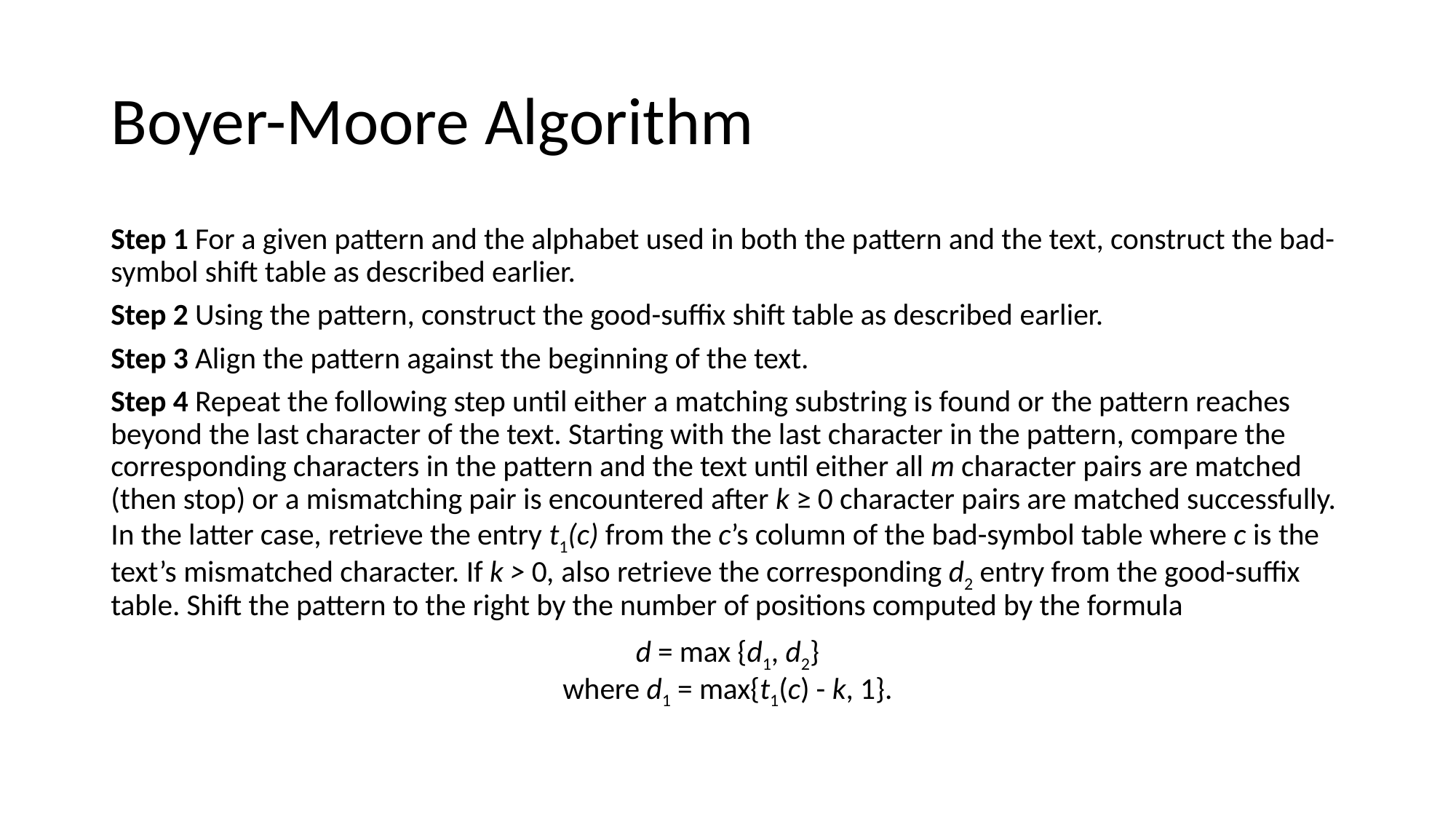

# Boyer-Moore Algorithm
Step 1 For a given pattern and the alphabet used in both the pattern and the text, construct the bad-symbol shift table as described earlier.
Step 2 Using the pattern, construct the good-suffix shift table as described earlier.
Step 3 Align the pattern against the beginning of the text.
Step 4 Repeat the following step until either a matching substring is found or the pattern reaches beyond the last character of the text. Starting with the last character in the pattern, compare the corresponding characters in the pattern and the text until either all m character pairs are matched (then stop) or a mismatching pair is encountered after k ≥ 0 character pairs are matched successfully. In the latter case, retrieve the entry t1(c) from the c’s column of the bad-symbol table where c is the text’s mismatched character. If k > 0, also retrieve the corresponding d2 entry from the good-suffix table. Shift the pattern to the right by the number of positions computed by the formula
d = max {d1, d2}
where d1 = max{t1(c) - k, 1}.